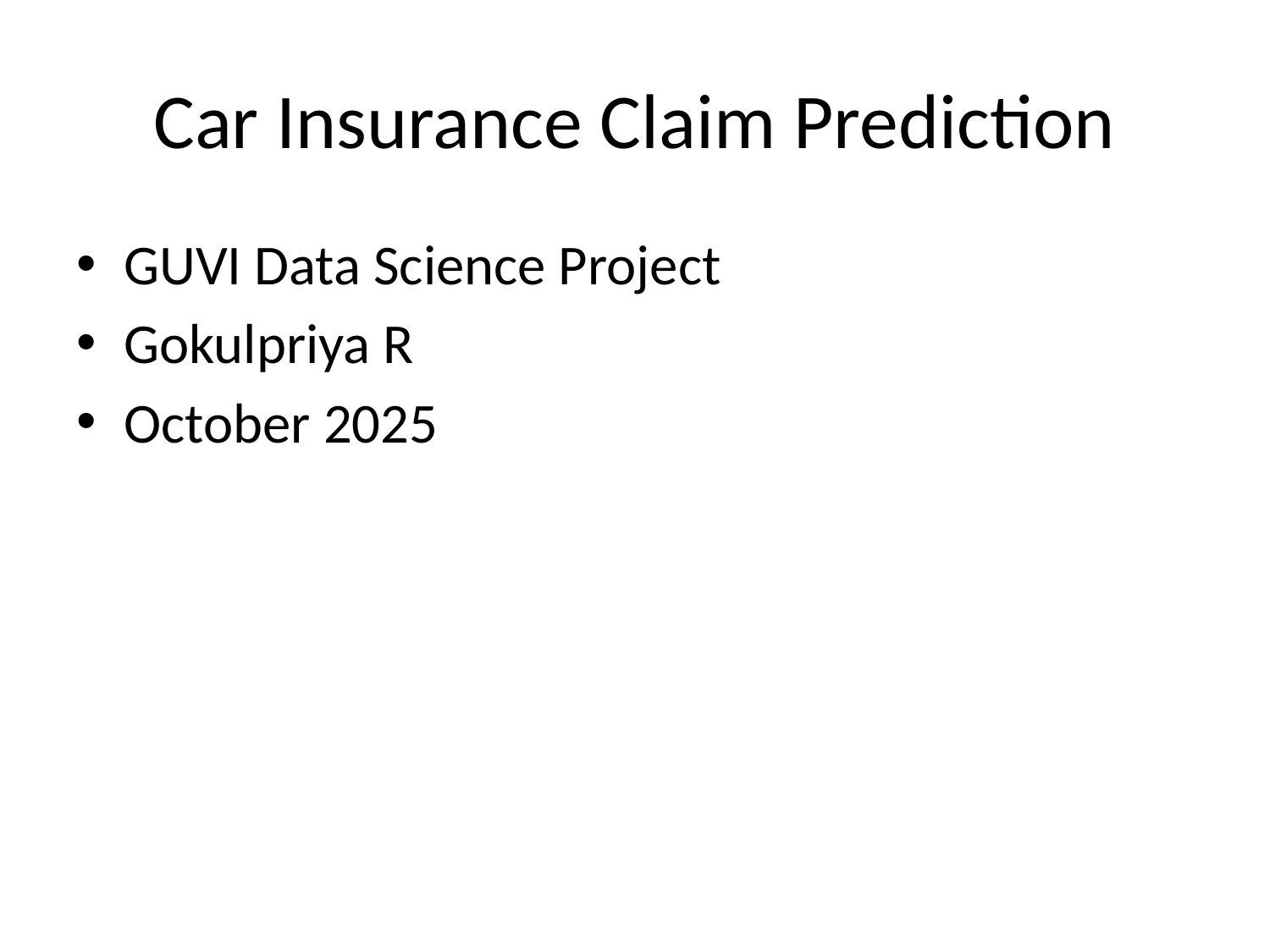

# Car Insurance Claim Prediction
GUVI Data Science Project
Gokulpriya R
October 2025